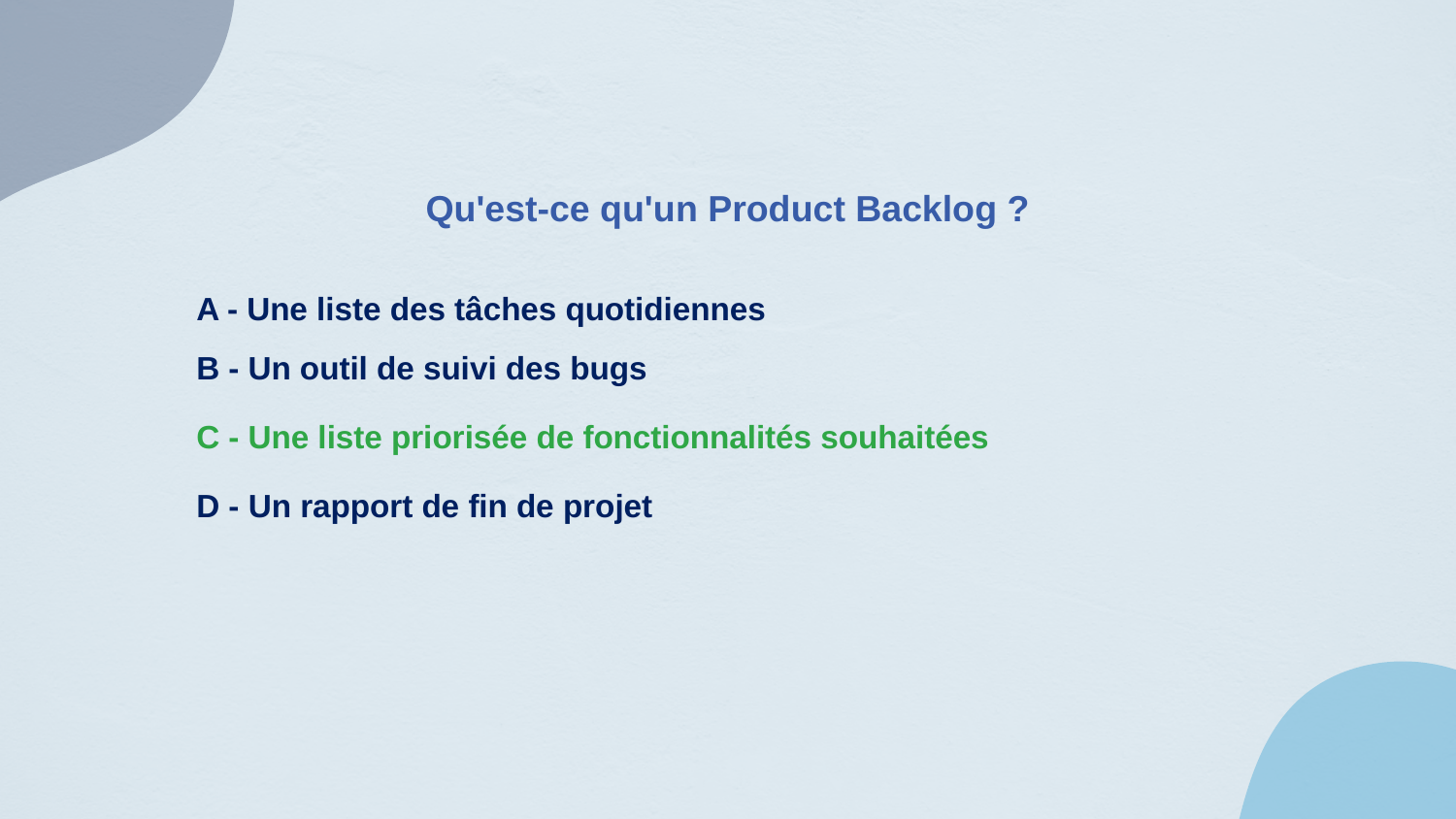

Qu'est-ce qu'un Product Backlog ?
A - Une liste des tâches quotidiennes

B - Un outil de suivi des bugs

C - Une liste priorisée de fonctionnalités souhaitées

D - Un rapport de fin de projet